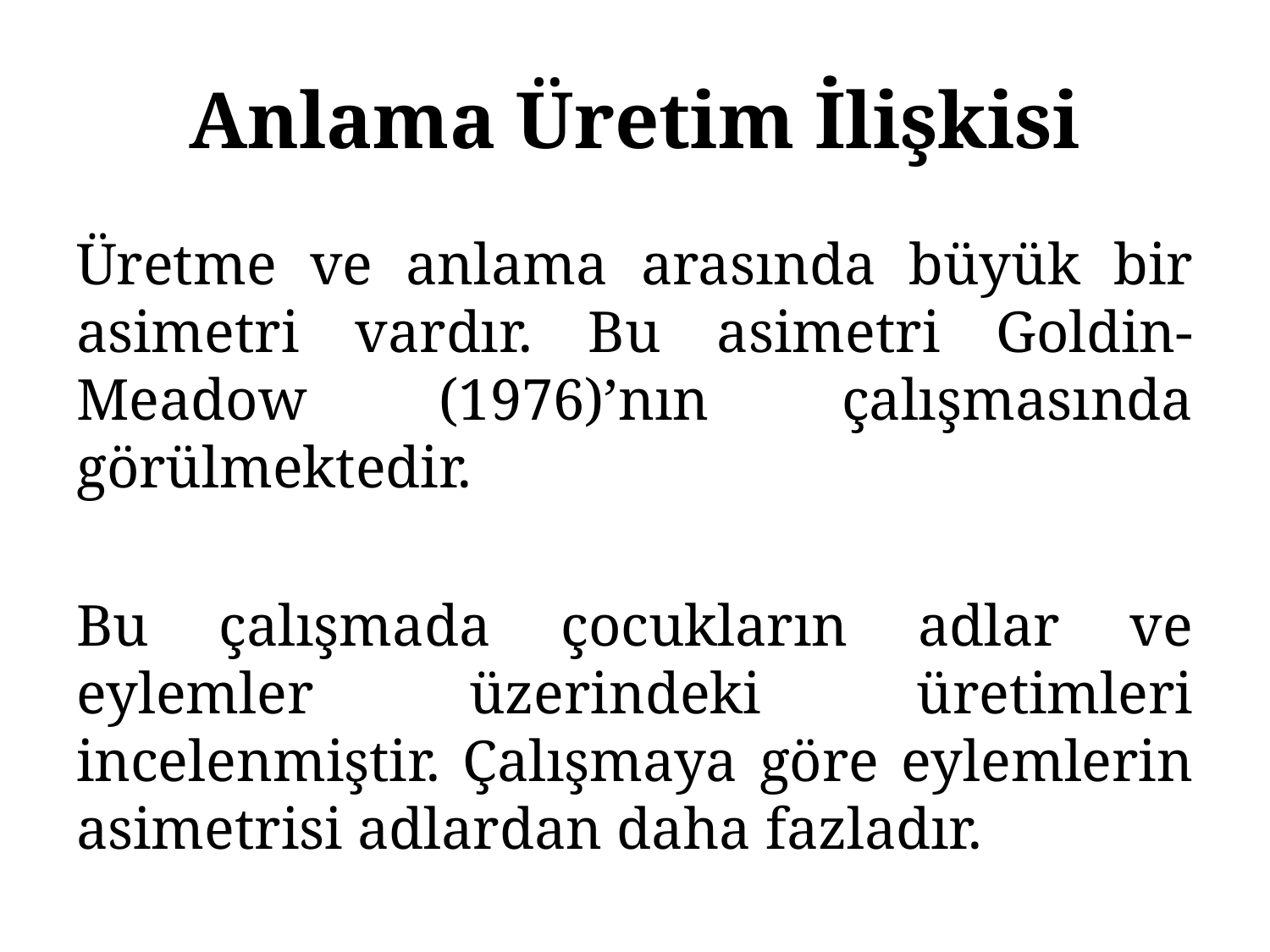

# Anlama Üretim İlişkisi
Üretme ve anlama arasında büyük bir asimetri vardır. Bu asimetri Goldin-Meadow (1976)’nın çalışmasında görülmektedir.

Bu çalışmada çocukların adlar ve eylemler üzerindeki üretimleri incelenmiştir. Çalışmaya göre eylemlerin asimetrisi adlardan daha fazladır.